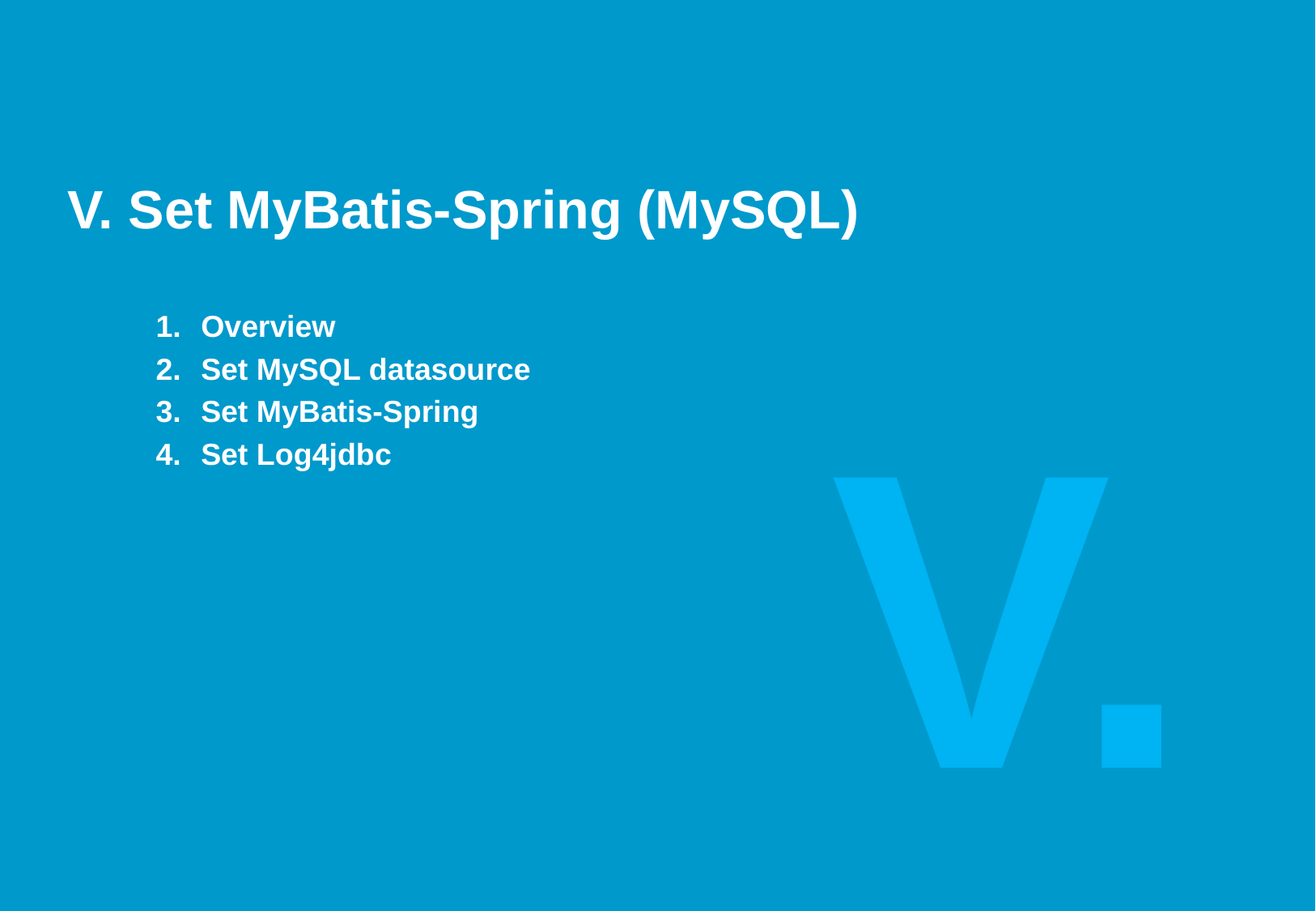

# V. Set MyBatis-Spring (MySQL)
Overview
Set MySQL datasource
Set MyBatis-Spring
Set Log4jdbc
V.